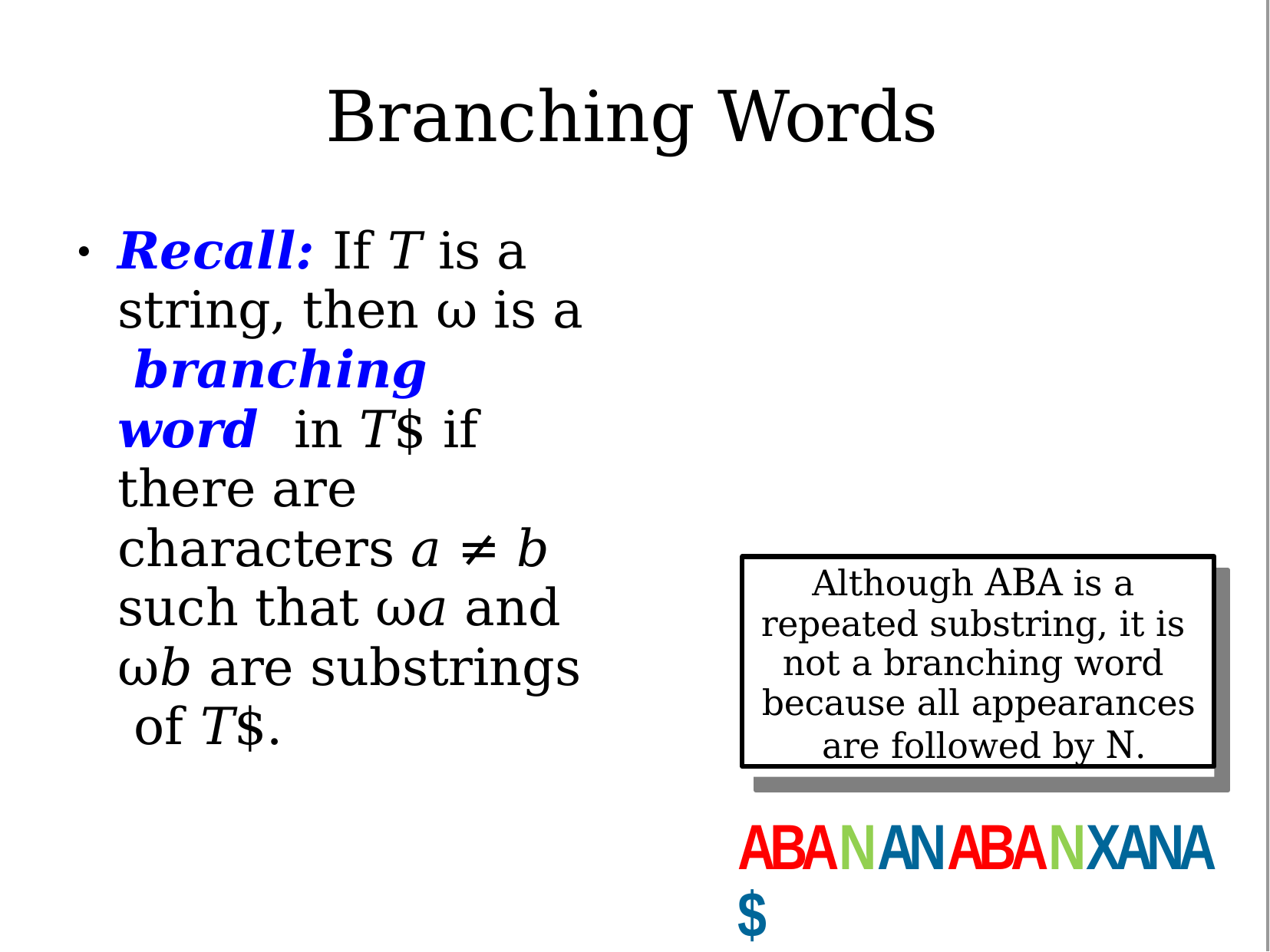

# Branching Words
Recall: If T is a  string, then ω is a  branching word  in T$ if there are  characters a ≠ b  such that ωa and  ωb are substrings  of T$.
●

Although ABA is a  repeated substring, it is  not a branching word  because all appearances  are followed by N.

ABANANABANXANA$